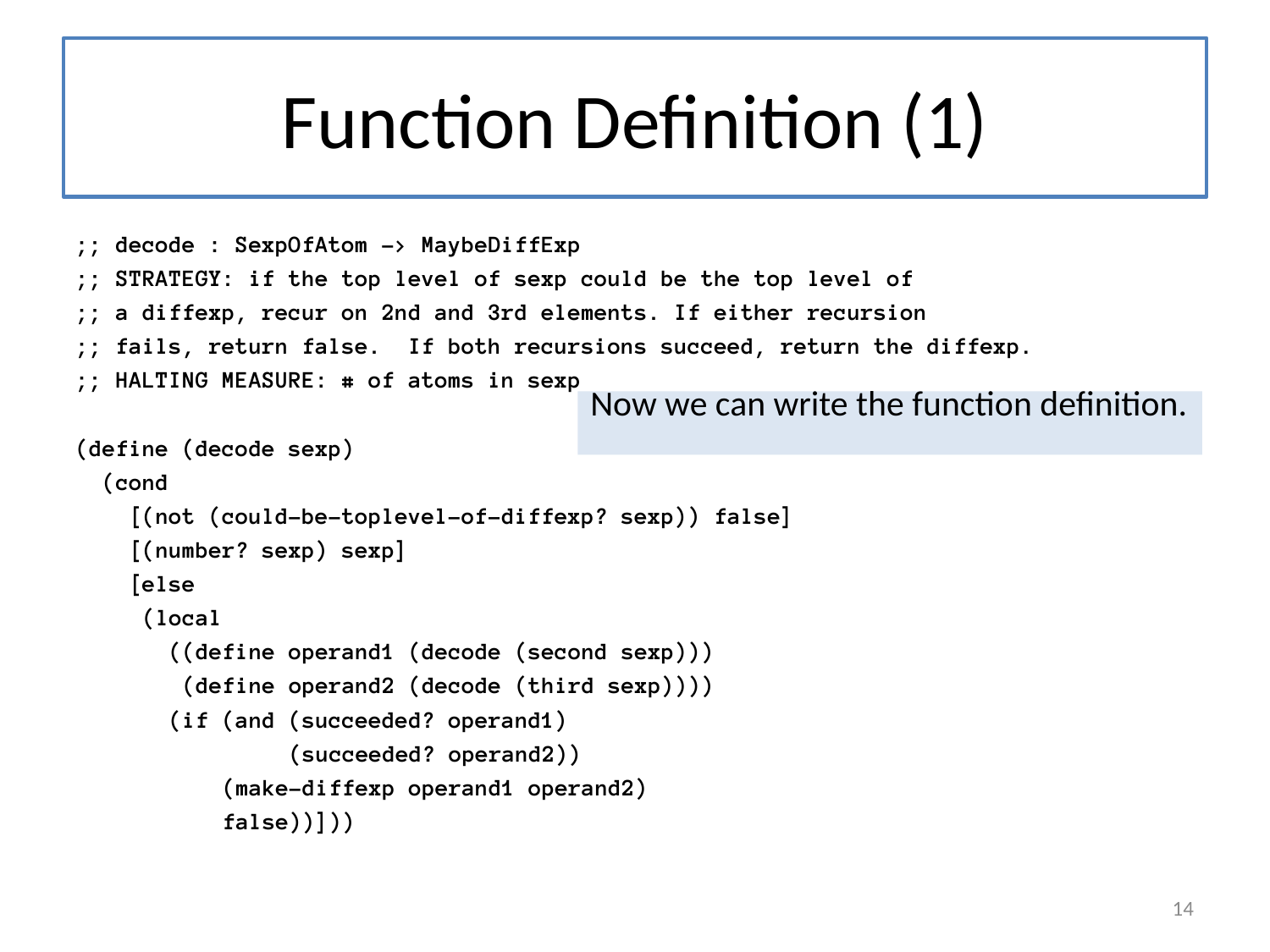

# Function Definition (1)
;; decode : SexpOfAtom -> MaybeDiffExp
;; STRATEGY: if the top level of sexp could be the top level of
;; a diffexp, recur on 2nd and 3rd elements. If either recursion
;; fails, return false.  If both recursions succeed, return the diffexp.
;; HALTING MEASURE: # of atoms in sexp

(define (decode sexp)
  (cond
    [(not (could-be-toplevel-of-diffexp? sexp)) false]
    [(number? sexp) sexp]
    [else
     (local
       ((define operand1 (decode (second sexp)))
        (define operand2 (decode (third sexp))))
       (if (and (succeeded? operand1)
                (succeeded? operand2))
           (make-diffexp operand1 operand2)
           false))]))
Now we can write the function definition.
14